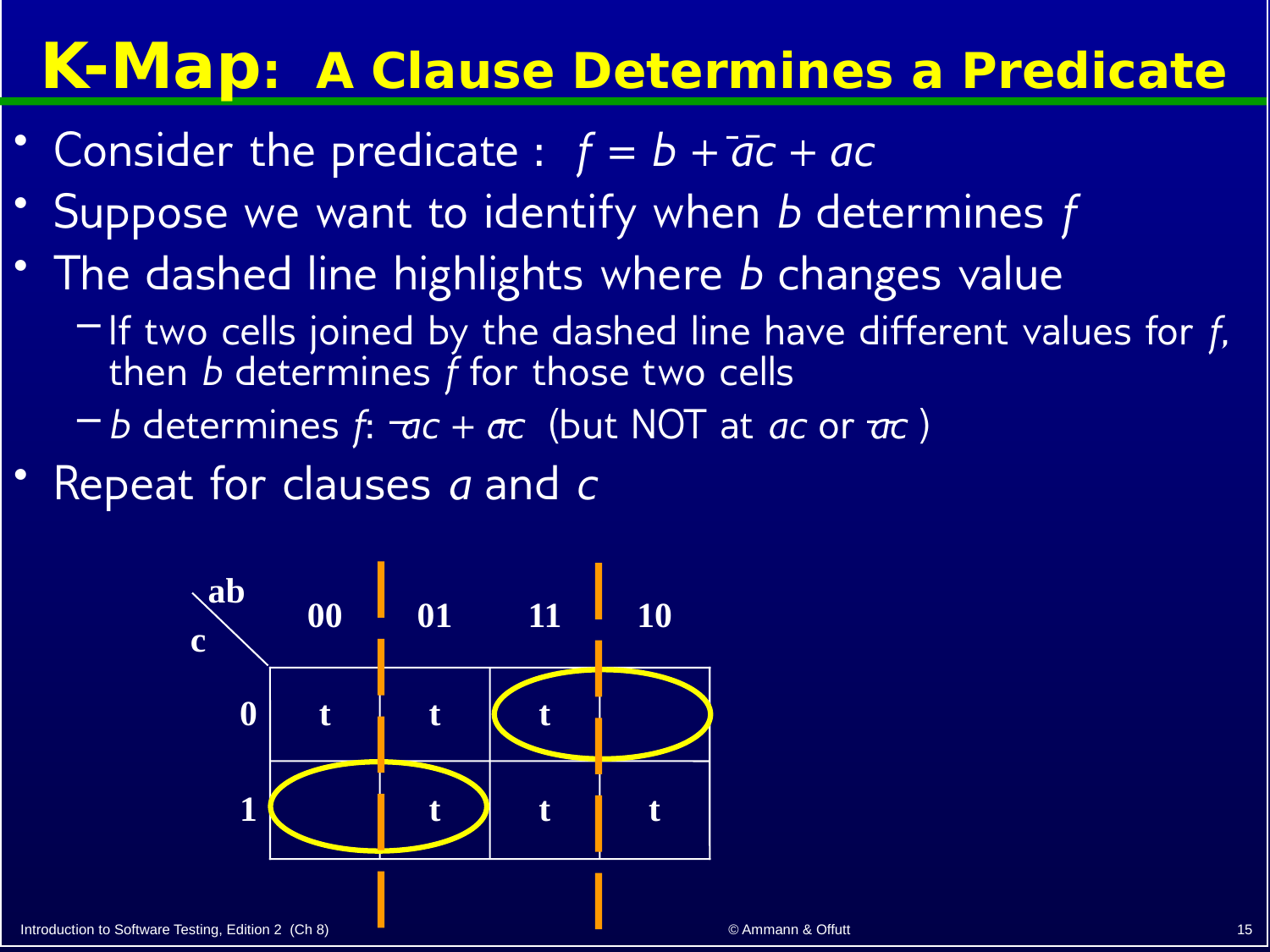

K-Map:  A Clause Determines a Predicate
Consider the predicate :  f = b + ac + ac
Suppose we want to identify when b determines f
The dashed line highlights where b changes value
If two cells joined by the dashed line have different values for f, then b determines f for those two cells
b determines f:  ac + ac  (but NOT at ac or ac )
Repeat for clauses a and c

    ab
  c

00

01

11

10

0

t

t

t

1

t
t
t

15
© Ammann & Offutt
Introduction to Software Testing, Edition 2  (Ch 8)